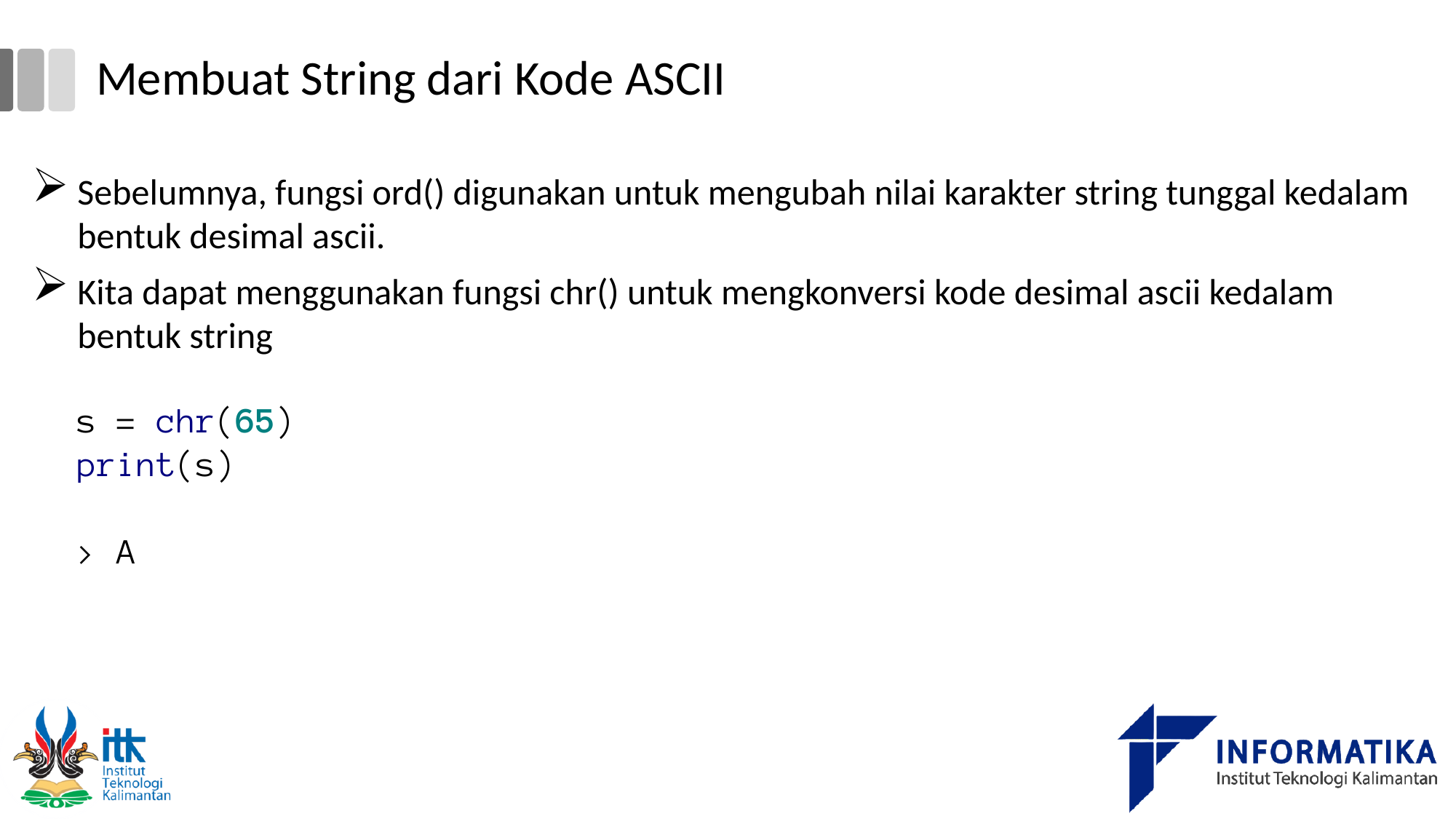

# Membuat String dari Kode ASCII

Sebelumnya, fungsi ord() digunakan untuk mengubah nilai karakter string tunggal kedalam bentuk desimal ascii.
Kita dapat menggunakan fungsi chr() untuk mengkonversi kode desimal ascii kedalam bentuk string
s = chr(65)
print(s)

> A